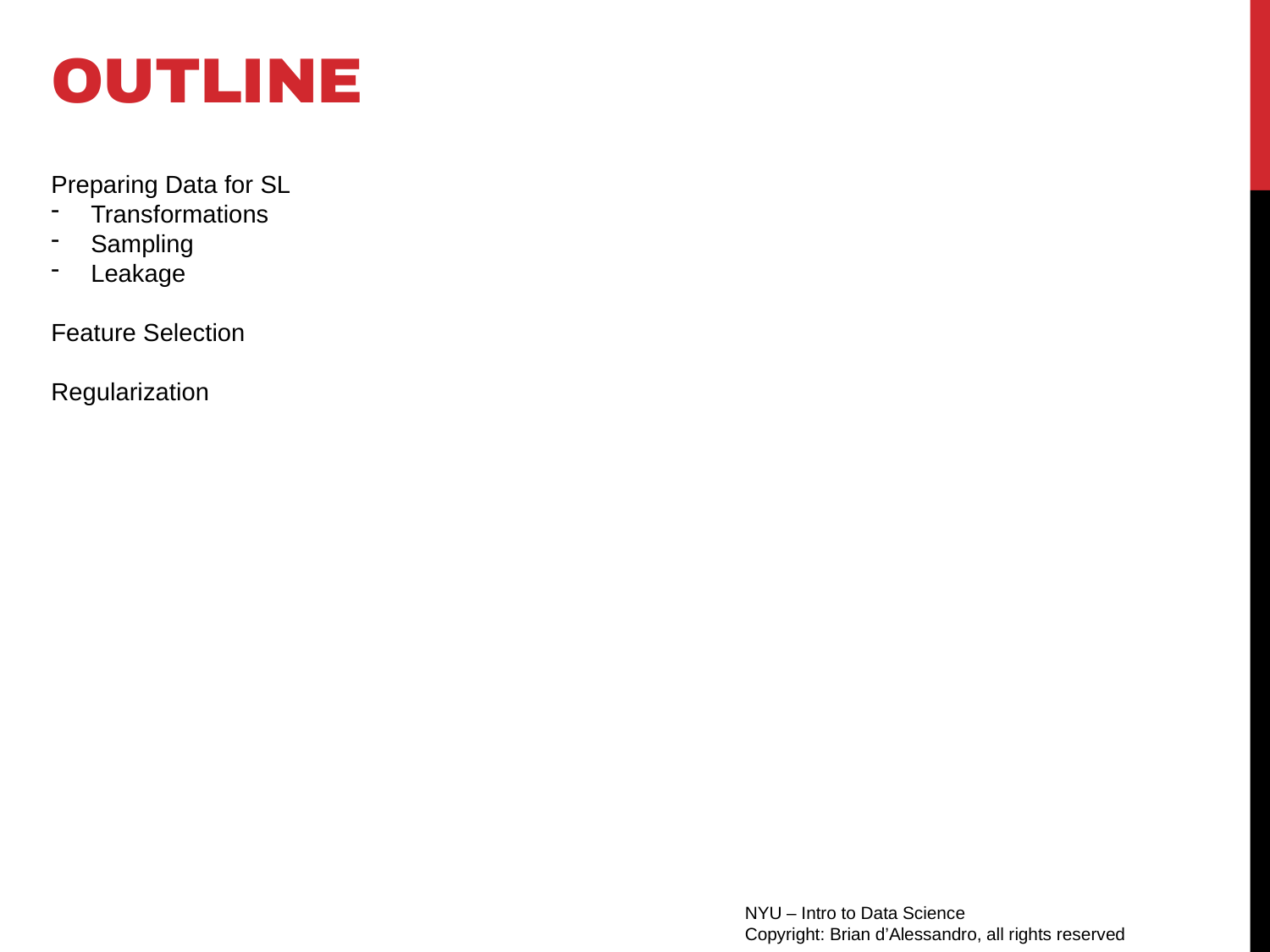

# outline

Preparing Data for SL
Transformations
Sampling
Leakage

Feature Selection

Regularization